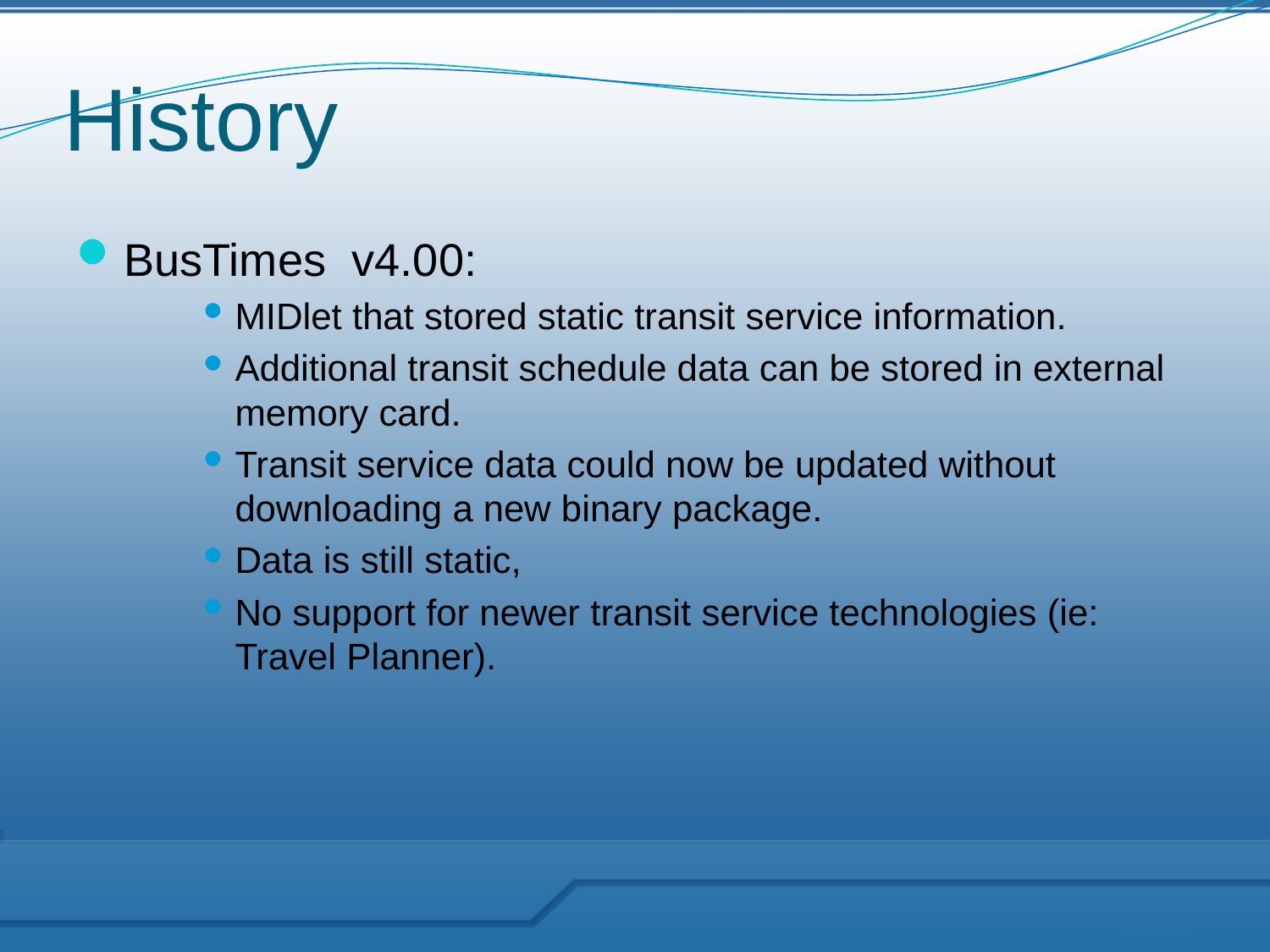

# History
BusTimes  v4.00:
MIDlet that stored static transit service information.
Additional transit schedule data can be stored in external memory card.
Transit service data could now be updated without downloading a new binary package.
Data is still static,
No support for newer transit service technologies (ie: Travel Planner).